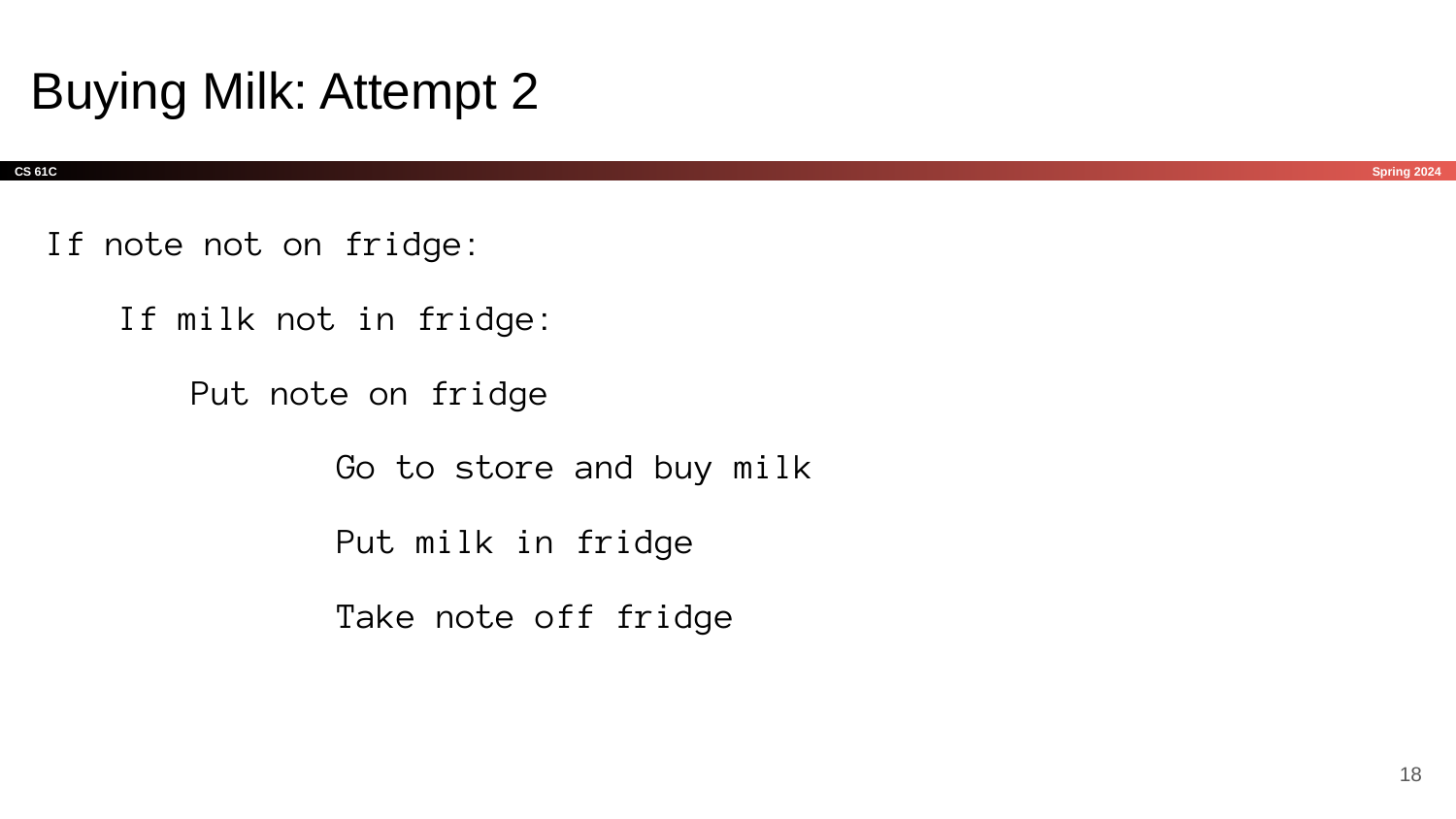

# Buying Milk: Attempt 2
If note not on fridge:
If milk not in fridge:
	Put note on fridge
		Go to store and buy milk
		Put milk in fridge
		Take note off fridge
18